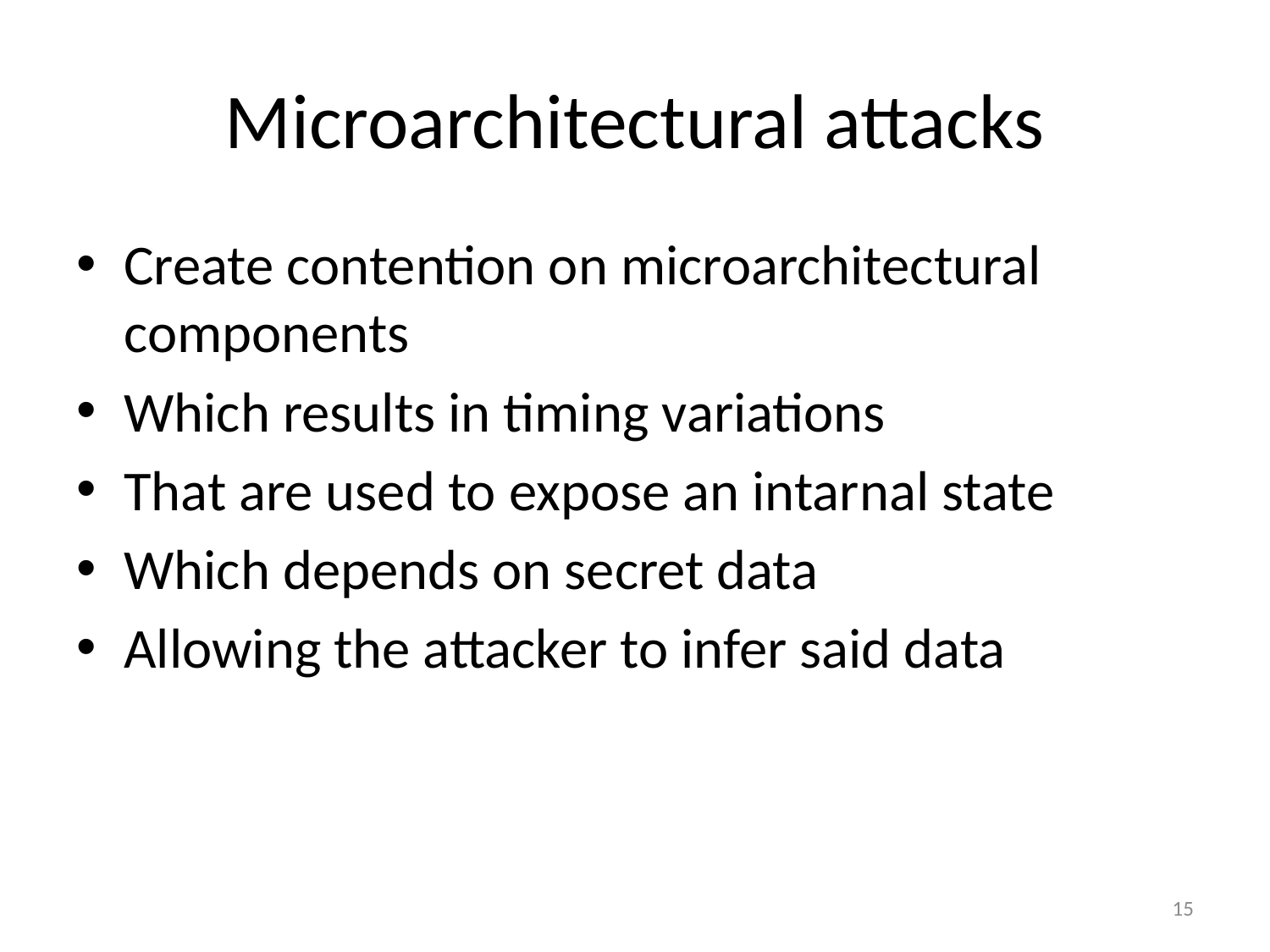

# Microarchitectural attacks
Create contention on microarchitectural components
Which results in timing variations
That are used to expose an intarnal state
Which depends on secret data
Allowing the attacker to infer said data

15